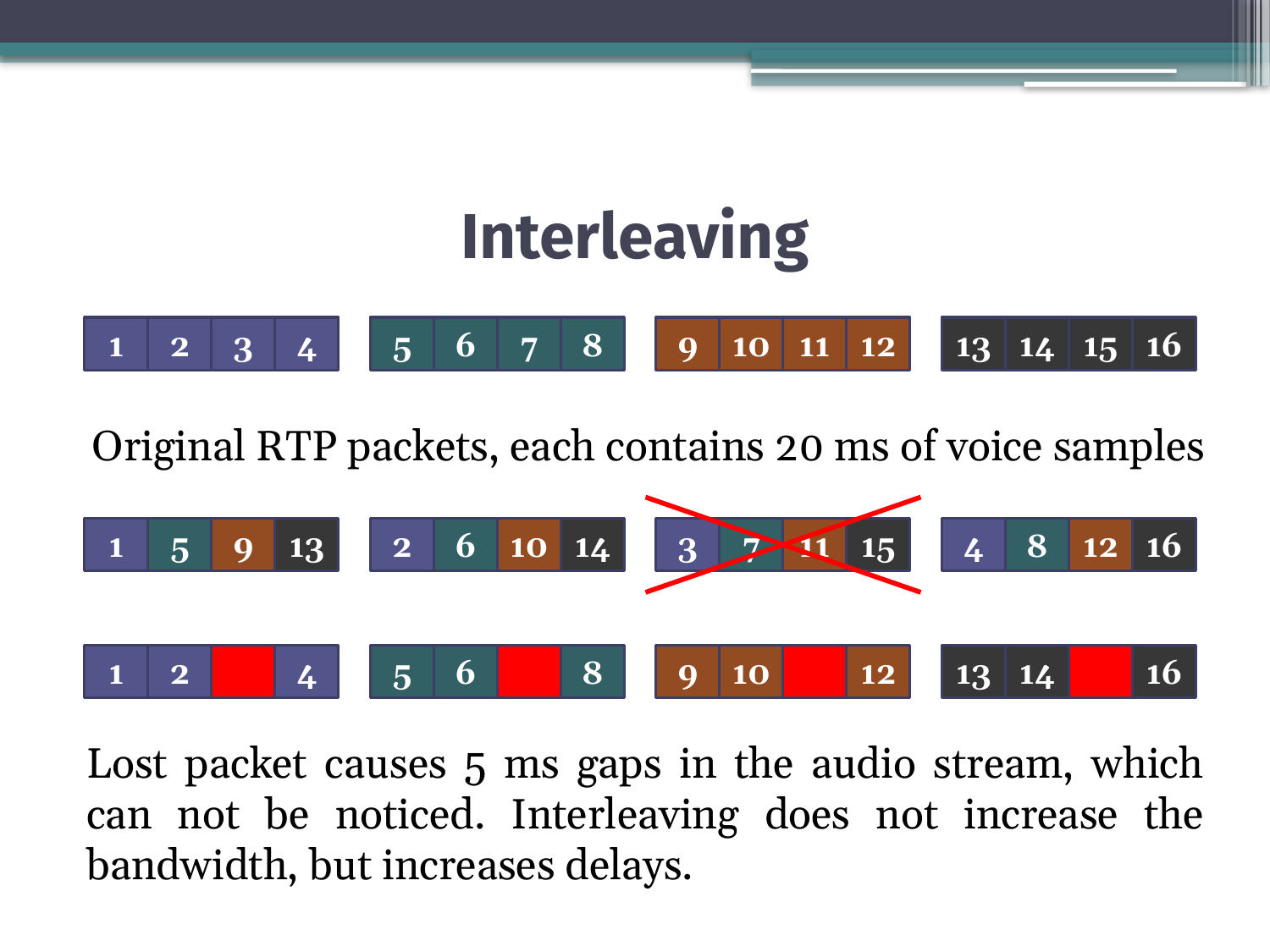

# Interleaving
1
2
3
4
5
6
7
8
9
10
11
12
13
14
15
16
Original RTP packets, each contains 20 ms of voice samples
1
5
9
13
2
6
10
14
3
7
11
15
4
8
12
16
1
2

4
5
6

8
9
10

12
13
14

16
Lost packet causes 5 ms gaps in the audio stream, which can not be noticed. Interleaving does not increase the bandwidth, but increases delays.